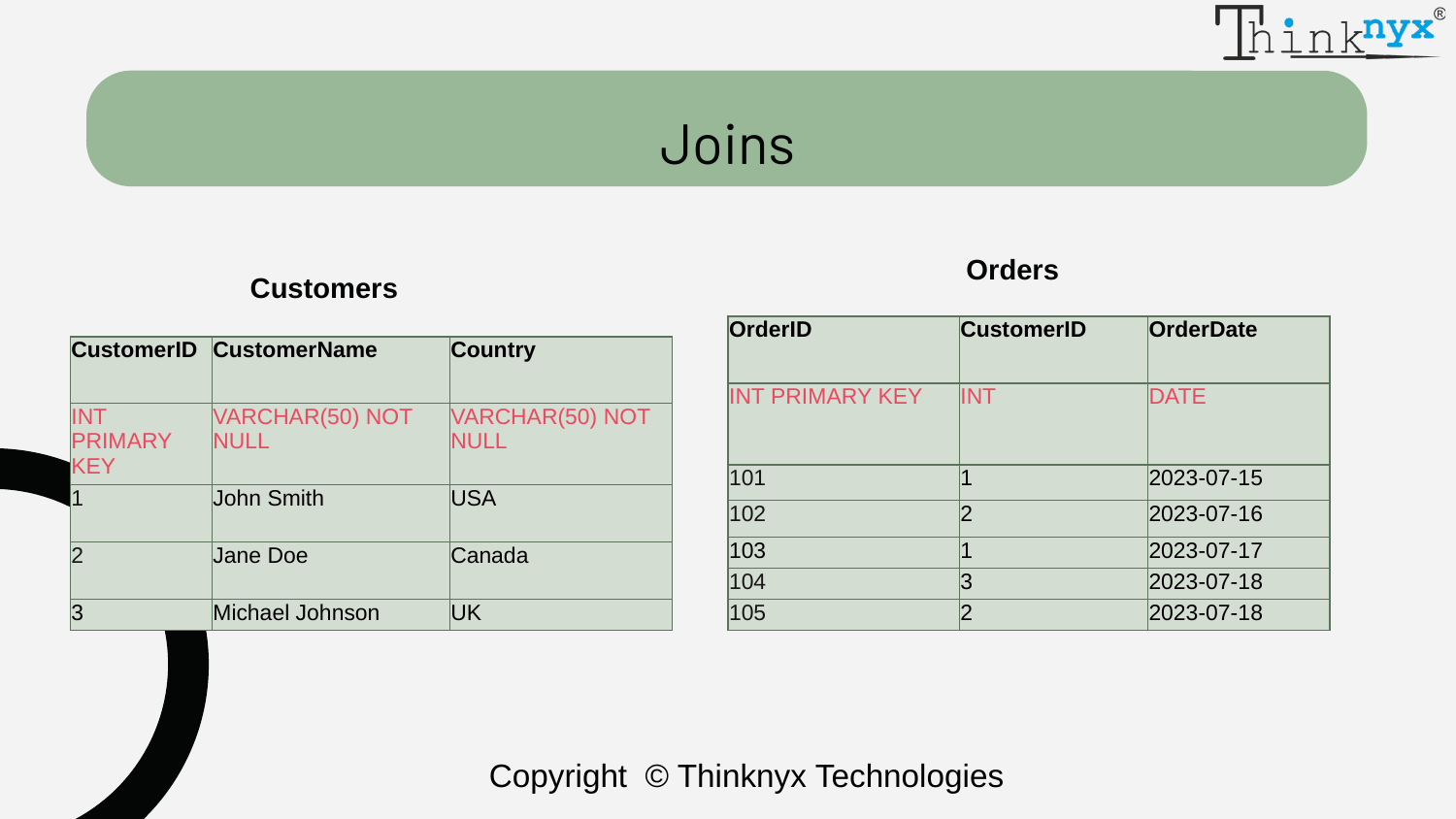

# Joins
Orders
Customers
| OrderID | CustomerID | OrderDate |
| --- | --- | --- |
| INT PRIMARY KEY | INT | DATE |
| 101 | 1 | 2023-07-15 |
| 102 | 2 | 2023-07-16 |
| 103 | 1 | 2023-07-17 |
| 104 | 3 | 2023-07-18 |
| 105 | 2 | 2023-07-18 |
| CustomerID | CustomerName | Country |
| --- | --- | --- |
| INT PRIMARY KEY | VARCHAR(50) NOT NULL | VARCHAR(50) NOT NULL |
| 1 | John Smith | USA |
| 2 | Jane Doe | Canada |
| 3 | Michael Johnson | UK |